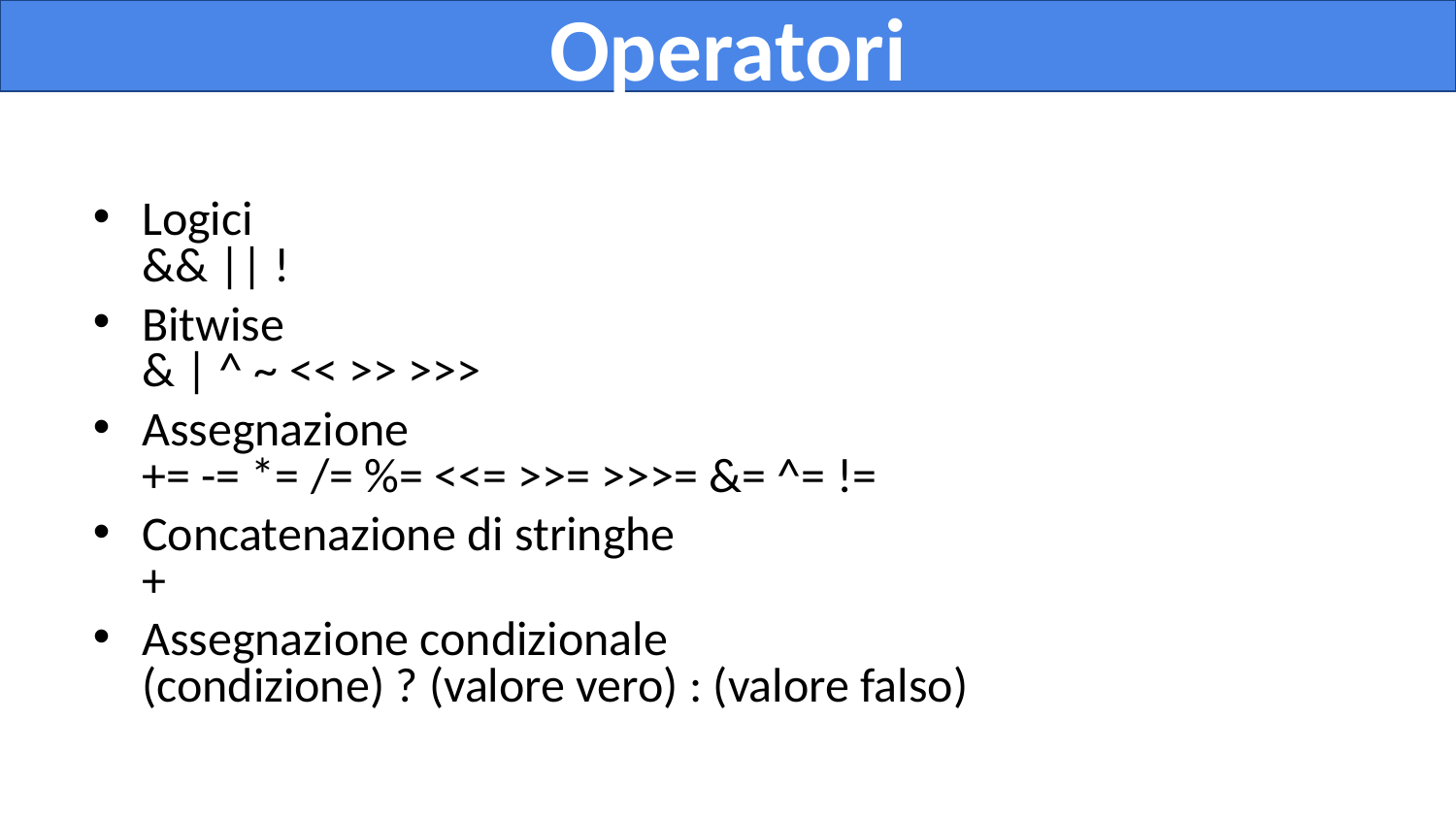

Operatori
Logici
&& || !
Bitwise
& | ^ ~ << >> >>>
Assegnazione
+= -= *= /= %= <<= >>= >>>= &= ^= !=
Concatenazione di stringhe
+
Assegnazione condizionale
(condizione) ? (valore vero) : (valore falso)